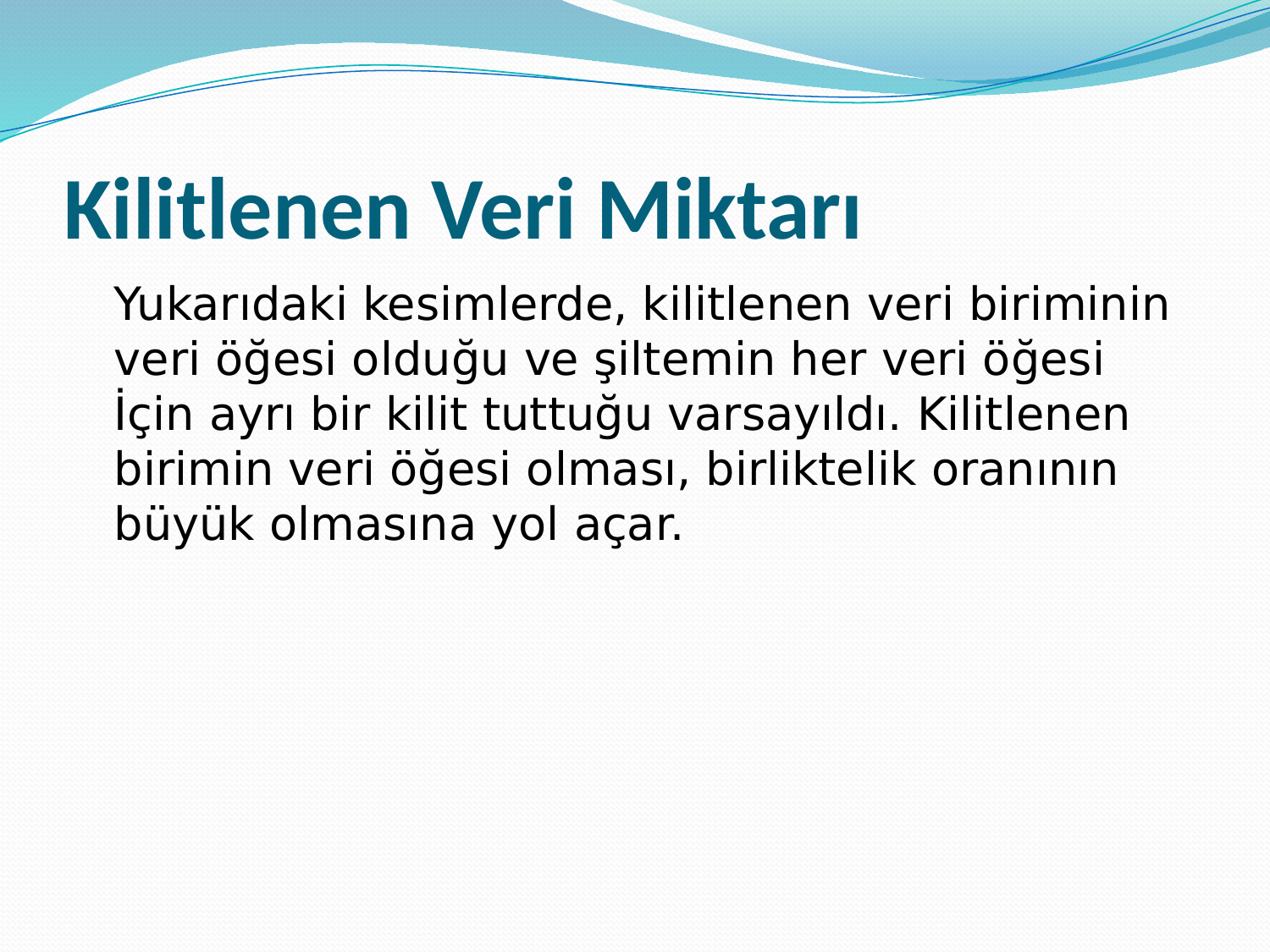

# Kilitlenen Veri Miktarı
	Yukarıdaki kesimlerde, kilitlenen veri biriminin veri öğesi olduğu ve şiltemin her veri öğesi İçin ayrı bir kilit tuttuğu varsayıldı. Kilitlenen birimin veri öğesi olması, birliktelik oranının büyük olmasına yol açar.